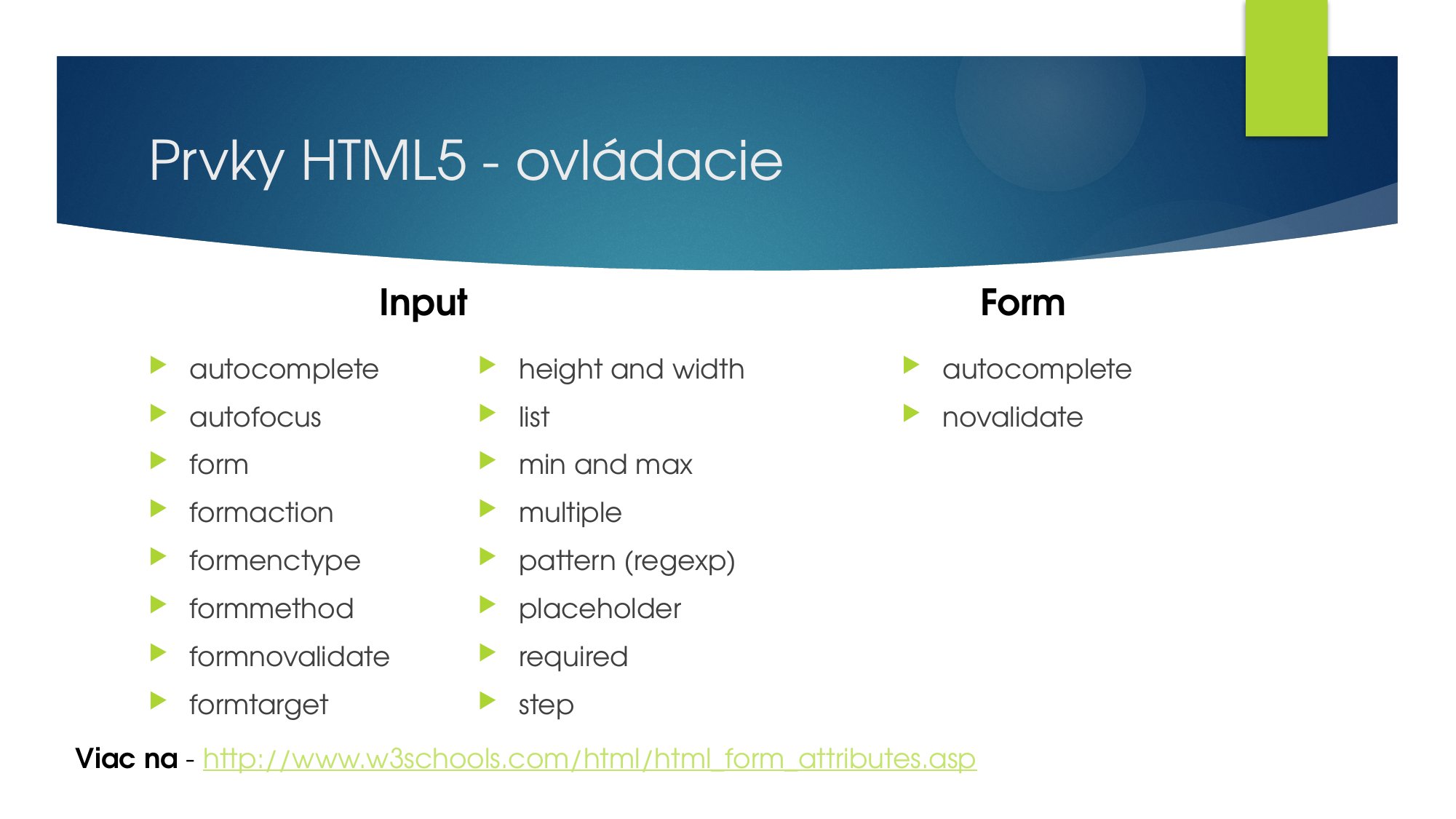

# Prvky HTML5 - ovládacie
Form
Input
autocomplete
autofocus
form
formaction
formenctype
formmethod
formnovalidate
formtarget
height and width
list
min and max
multiple
pattern (regexp)
placeholder
required
step
autocomplete
novalidate
Viac na - http://www.w3schools.com/html/html_form_attributes.asp